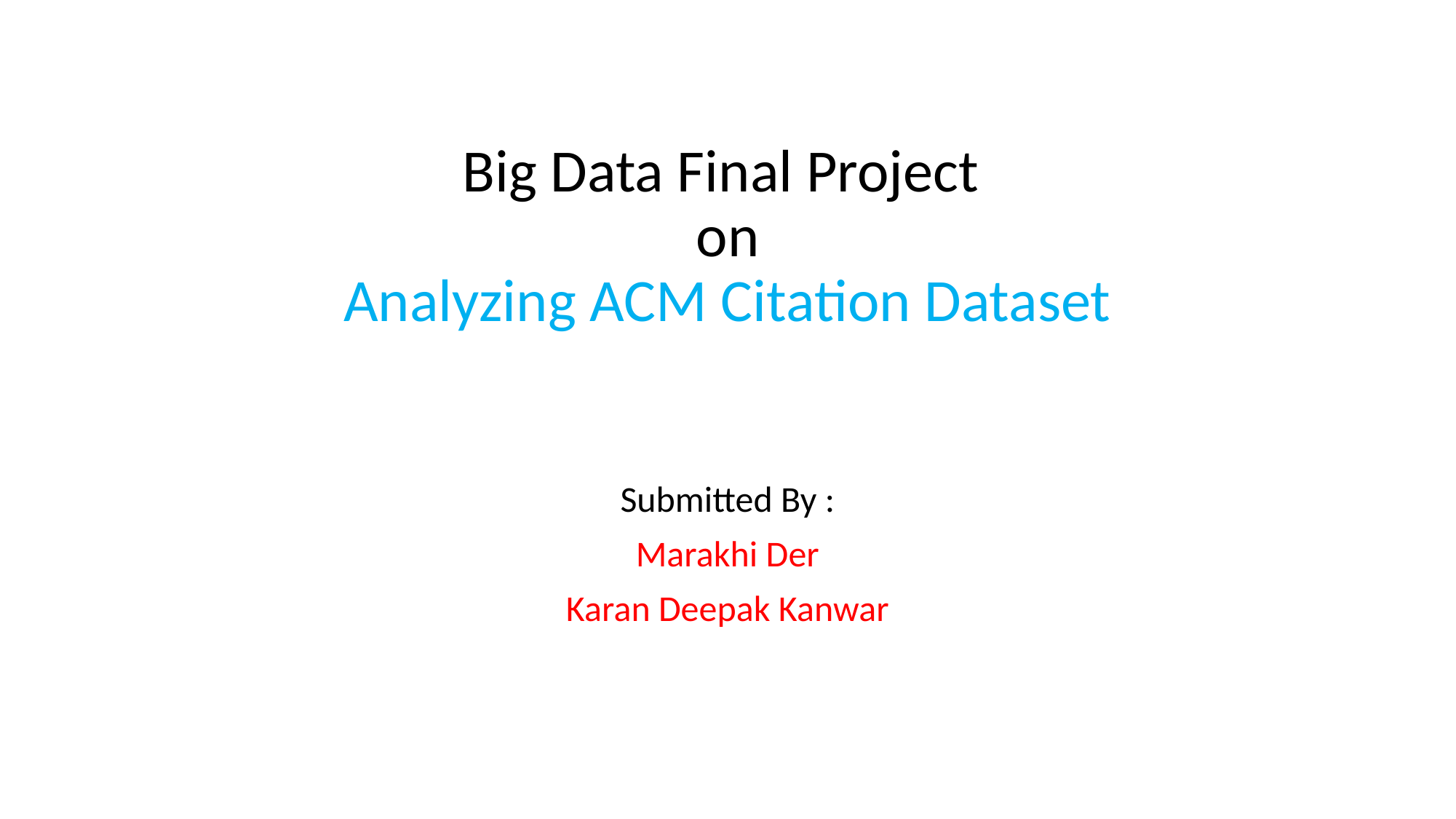

# Big Data Final Project on Analyzing ACM Citation Dataset
Submitted By :
Marakhi Der
Karan Deepak Kanwar